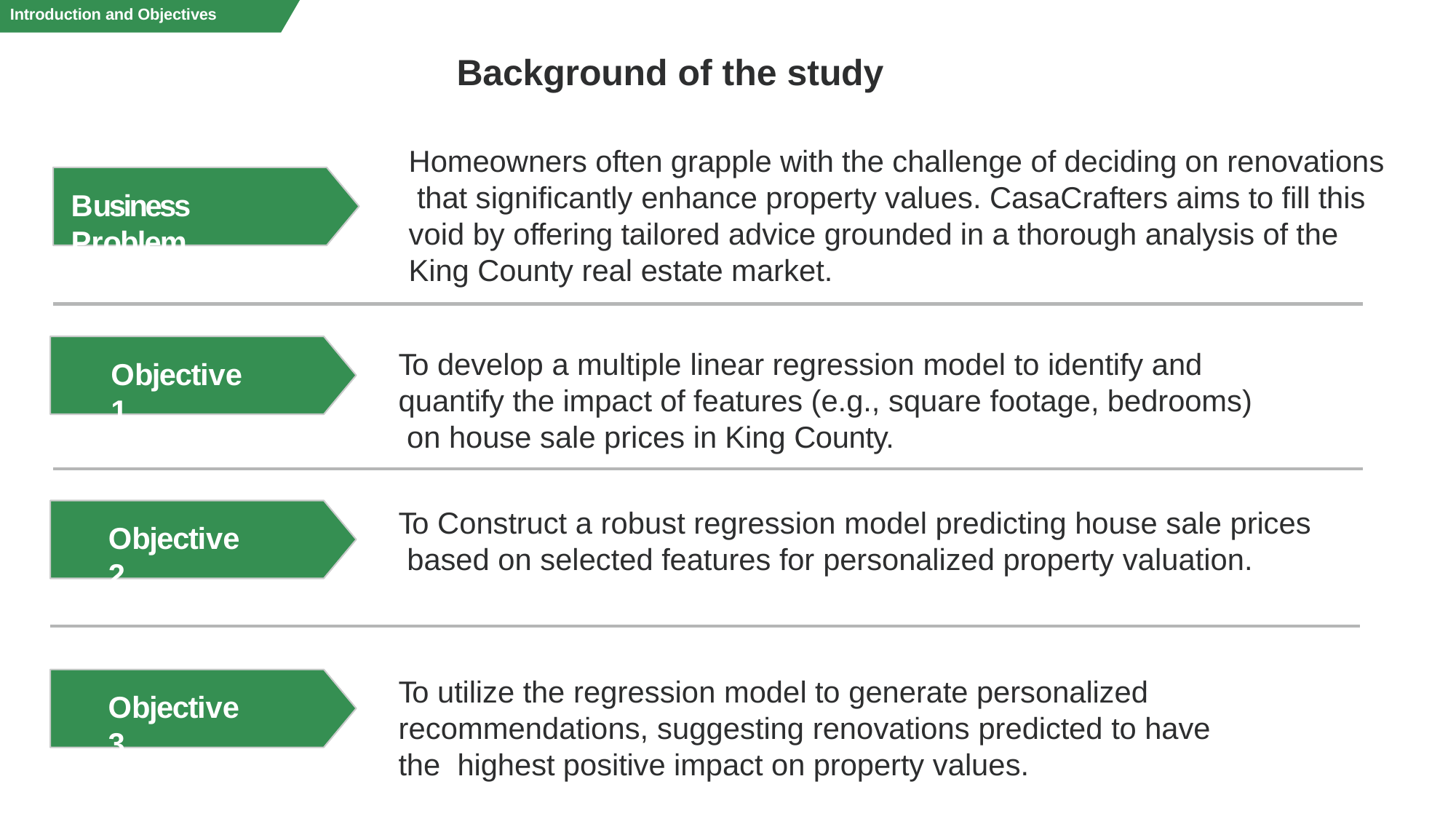

Introduction and Objectives
# Background of the study
Homeowners often grapple with the challenge of deciding on renovations  that significantly enhance property values. CasaCrafters aims to fill this  void by offering tailored advice grounded in a thorough analysis of the  King County real estate market.

Business Problem

To develop a multiple linear regression model to identify and  quantify the impact of features (e.g., square footage, bedrooms)  on house sale prices in King County.
Objective 1

To Construct a robust regression model predicting house sale prices  based on selected features for personalized property valuation.
Objective 2

To utilize the regression model to generate personalized  recommendations, suggesting renovations predicted to have the  highest positive impact on property values.
Objective 3